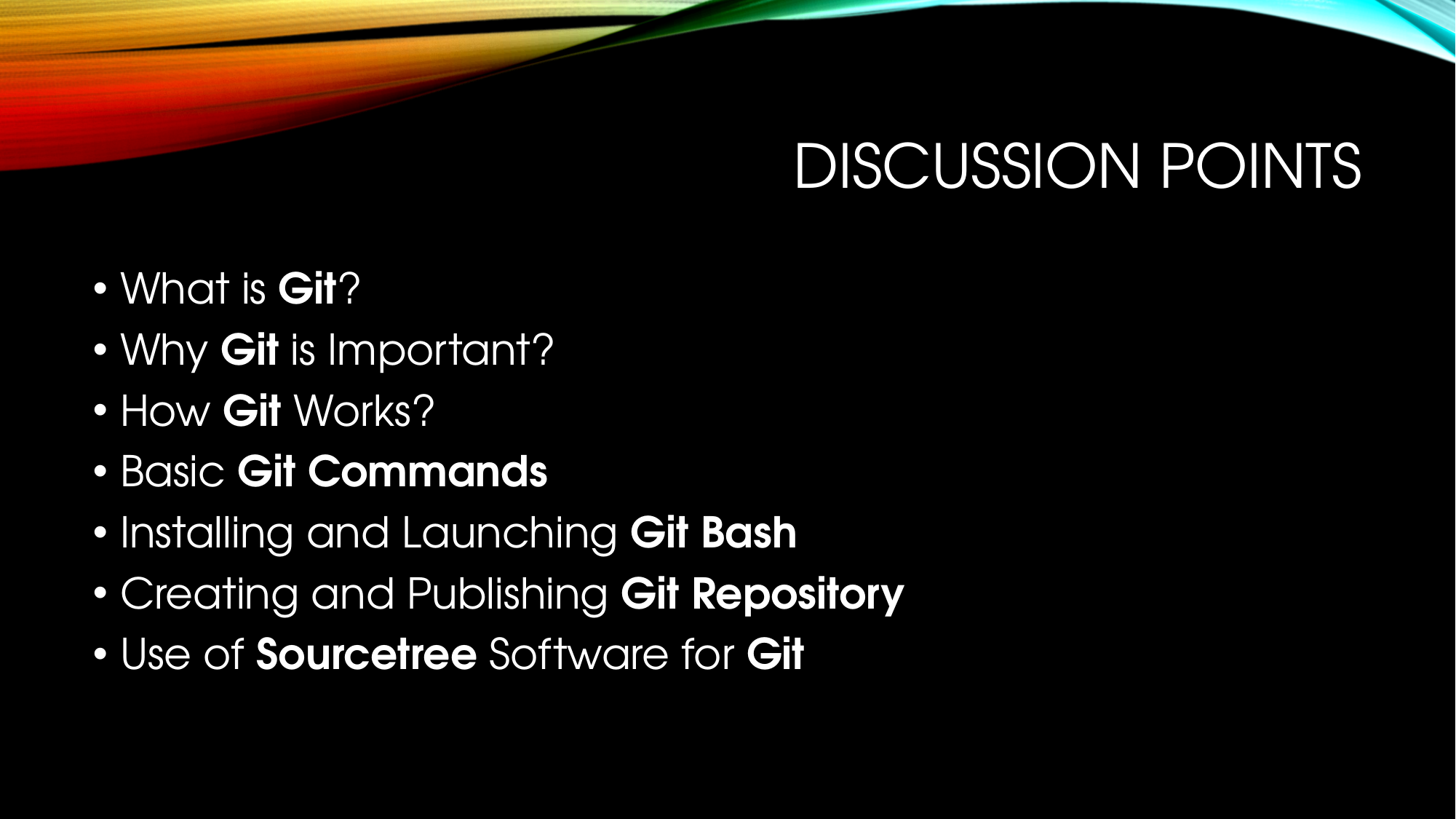

# Discussion points
What is Git?
Why Git is Important?
How Git Works?
Basic Git Commands
Installing and Launching Git Bash
Creating and Publishing Git Repository
Use of Sourcetree Software for Git